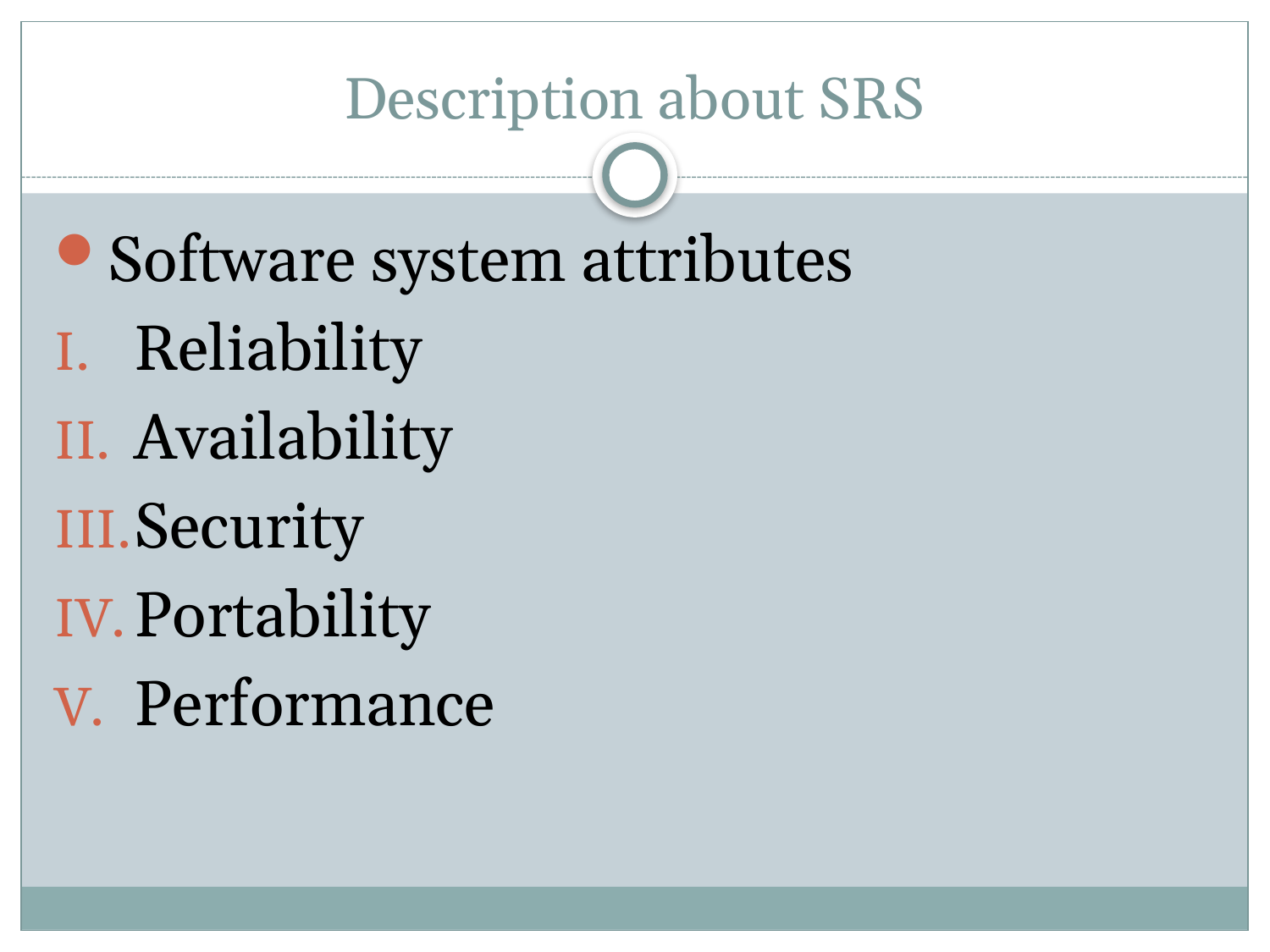

# Description about SRS
Software system attributes
Reliability
Availability
Security
Portability
Performance